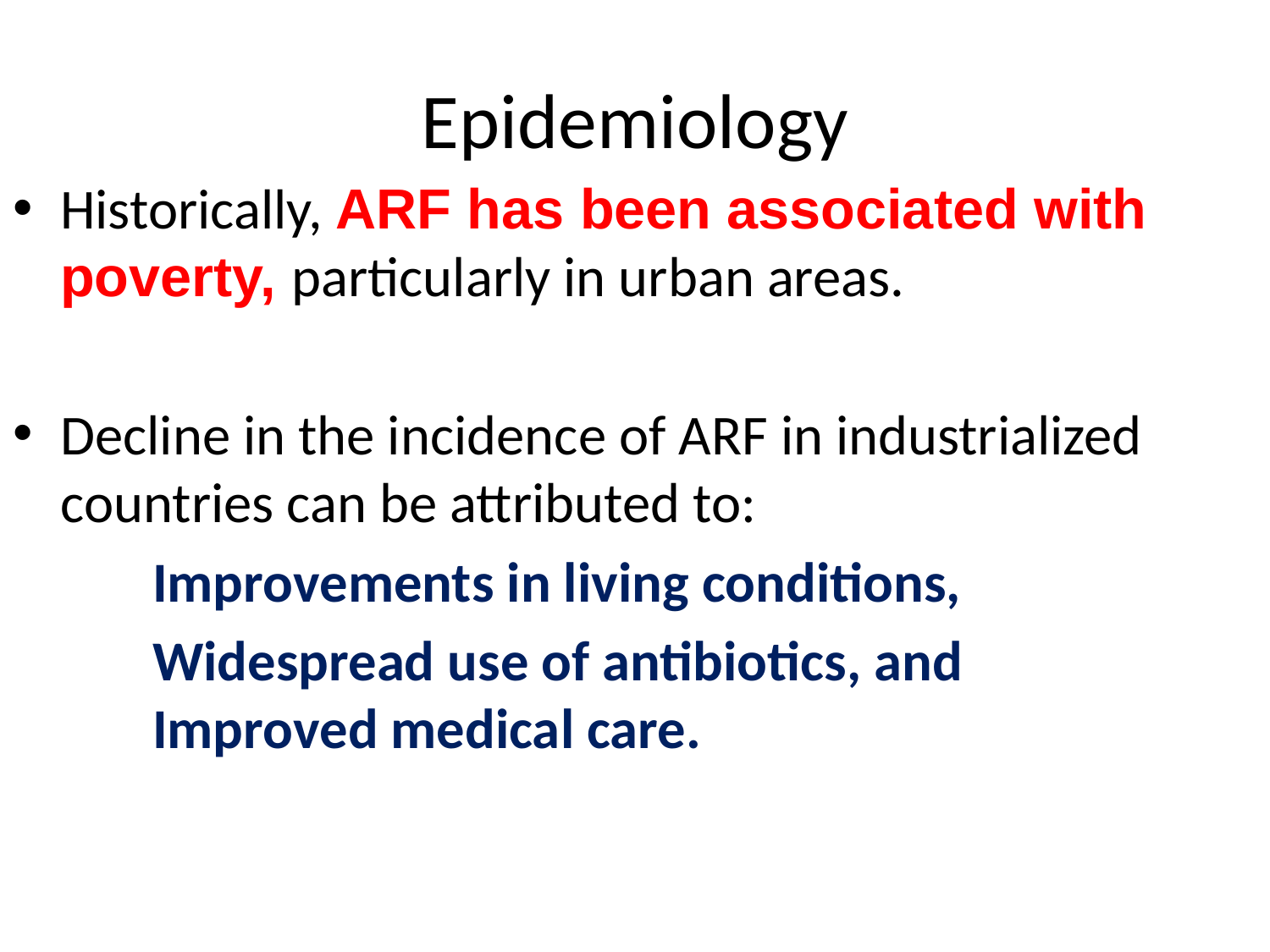

# Epidemiology
Historically, ARF has been associated with poverty, particularly in urban areas.

Decline in the incidence of ARF in industrialized countries can be attributed to:
	 Improvements in living conditions,
	 Widespread use of antibiotics, and 		 	 Improved medical care.